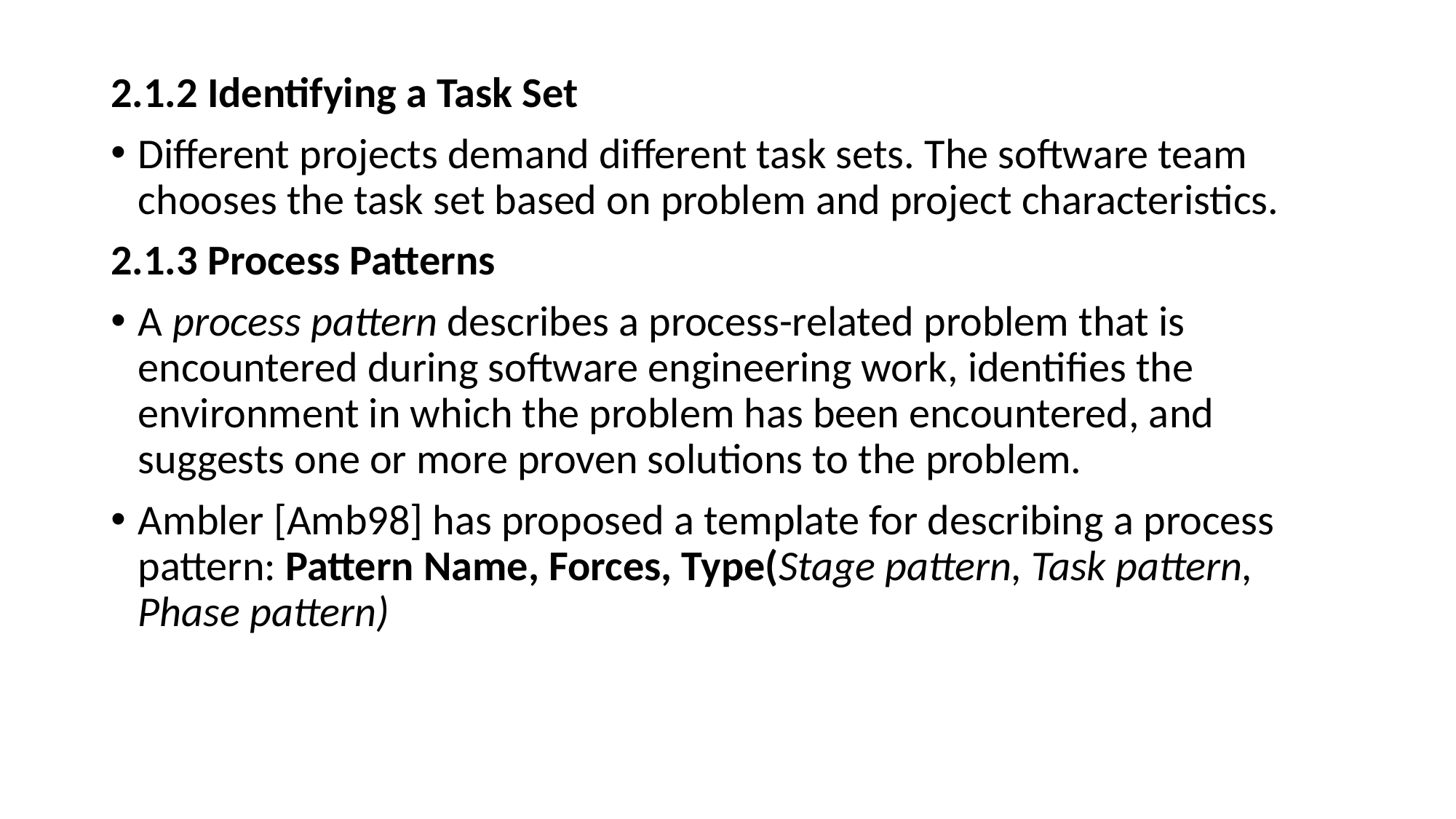

2.1.2 Identifying a Task Set
Different projects demand different task sets. The software team chooses the task set based on problem and project characteristics.
2.1.3 Process Patterns
A process pattern describes a process-related problem that is encountered during software engineering work, identifies the environment in which the problem has been encountered, and suggests one or more proven solutions to the problem.
Ambler [Amb98] has proposed a template for describing a process pattern: Pattern Name, Forces, Type(Stage pattern, Task pattern, Phase pattern)